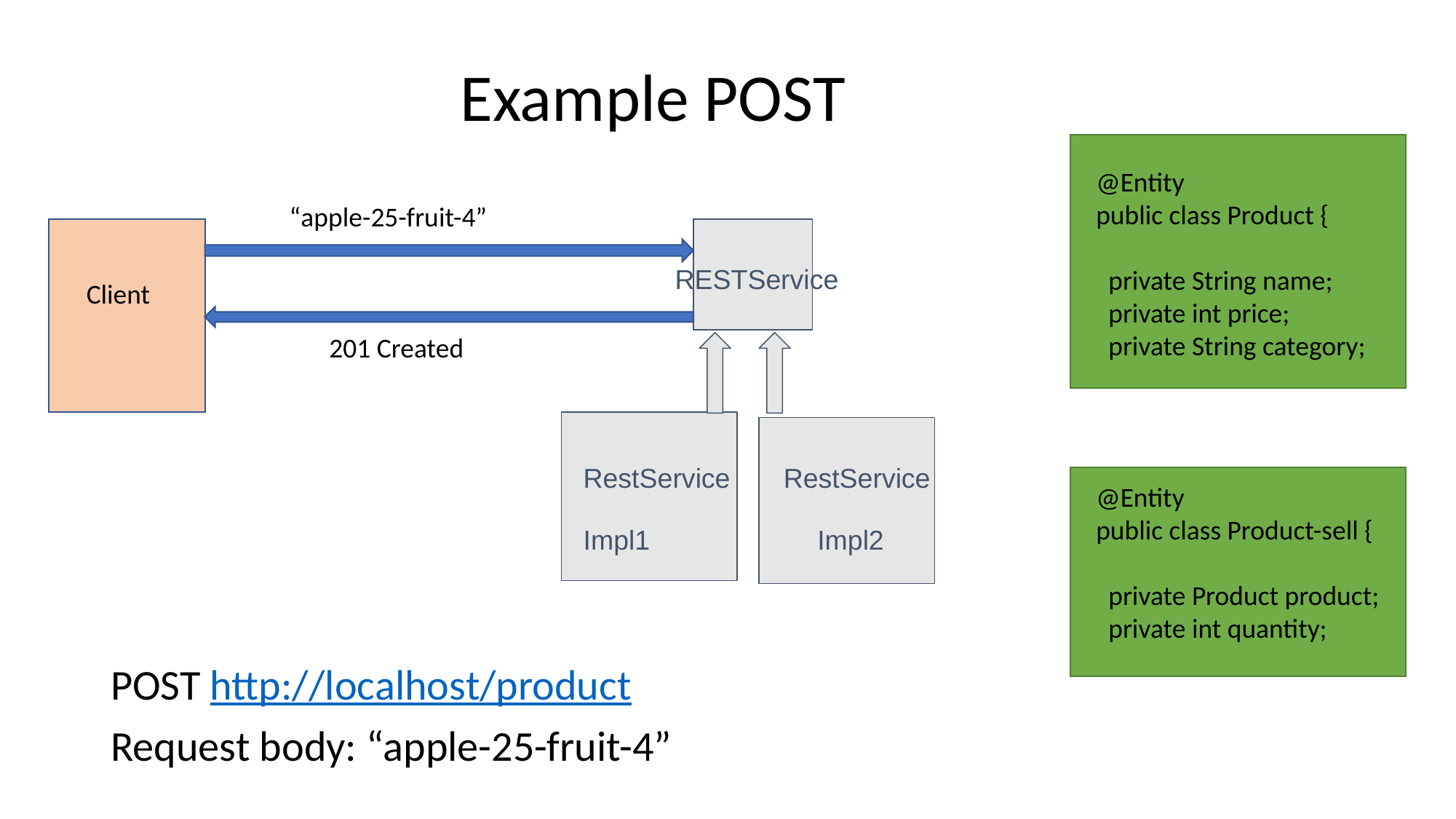

# Example POST

@Entity
public class Product {

  private String name;
  private int price;
  private String category;

            RESTService

RestService       RestService
Impl1                      Impl2
“apple-25-fruit-4”

Client

201 Created

@Entity
public class Product-sell {

  private Product product;
  private int quantity;
POST http://localhost/product
Request body: “apple-25-fruit-4”